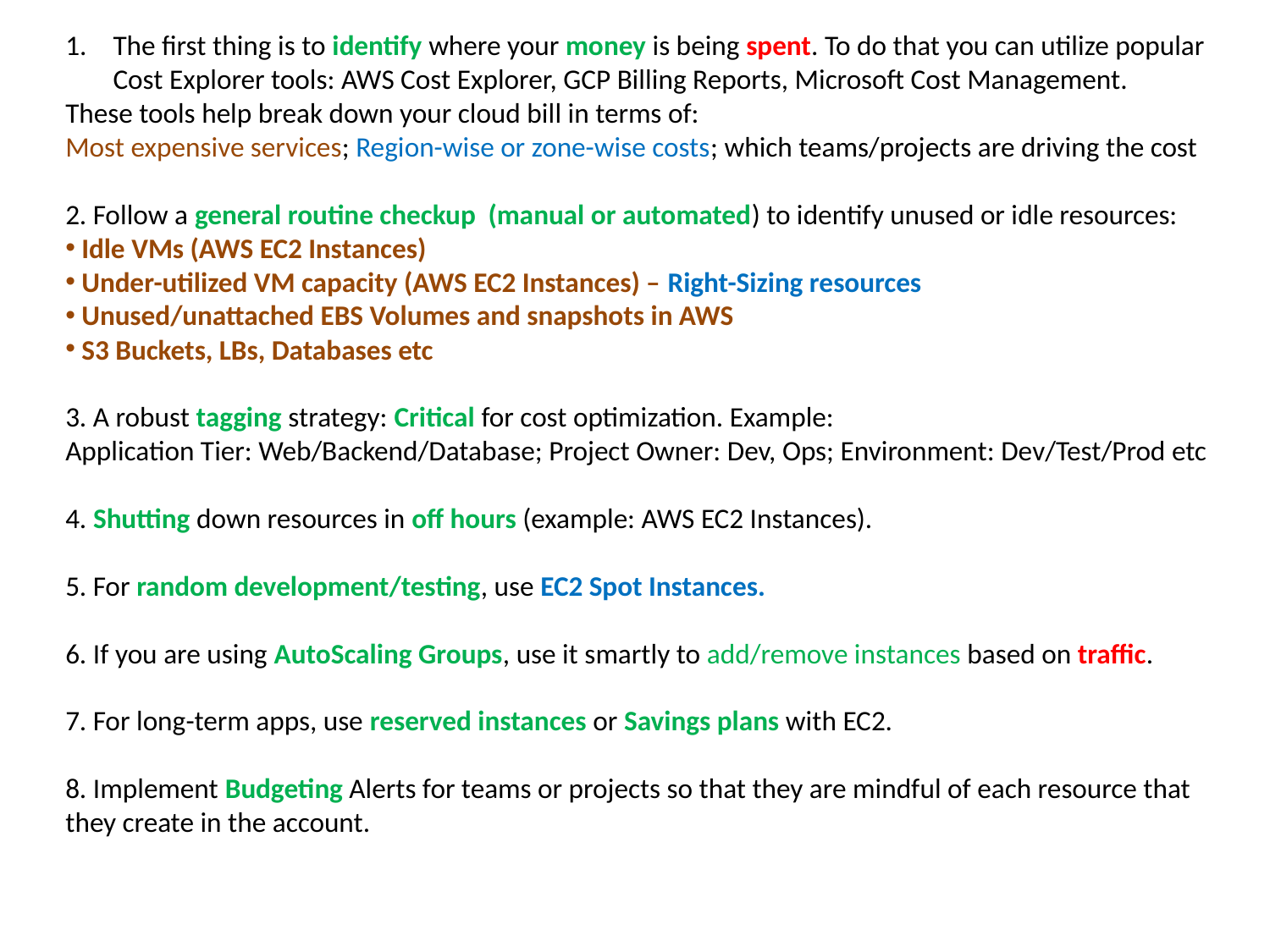

The first thing is to identify where your money is being spent. To do that you can utilize popular Cost Explorer tools: AWS Cost Explorer, GCP Billing Reports, Microsoft Cost Management.
These tools help break down your cloud bill in terms of:
Most expensive services; Region-wise or zone-wise costs; which teams/projects are driving the cost

2. Follow a general routine checkup  (manual or automated) to identify unused or idle resources:
 Idle VMs (AWS EC2 Instances)
 Under-utilized VM capacity (AWS EC2 Instances) – Right-Sizing resources
 Unused/unattached EBS Volumes and snapshots in AWS
 S3 Buckets, LBs, Databases etc

3. A robust tagging strategy: Critical for cost optimization. Example:
Application Tier: Web/Backend/Database; Project Owner: Dev, Ops; Environment: Dev/Test/Prod etc

4. Shutting down resources in off hours (example: AWS EC2 Instances).

5. For random development/testing, use EC2 Spot Instances.

6. If you are using AutoScaling Groups, use it smartly to add/remove instances based on traffic.

7. For long-term apps, use reserved instances or Savings plans with EC2.

8. Implement Budgeting Alerts for teams or projects so that they are mindful of each resource that they create in the account.